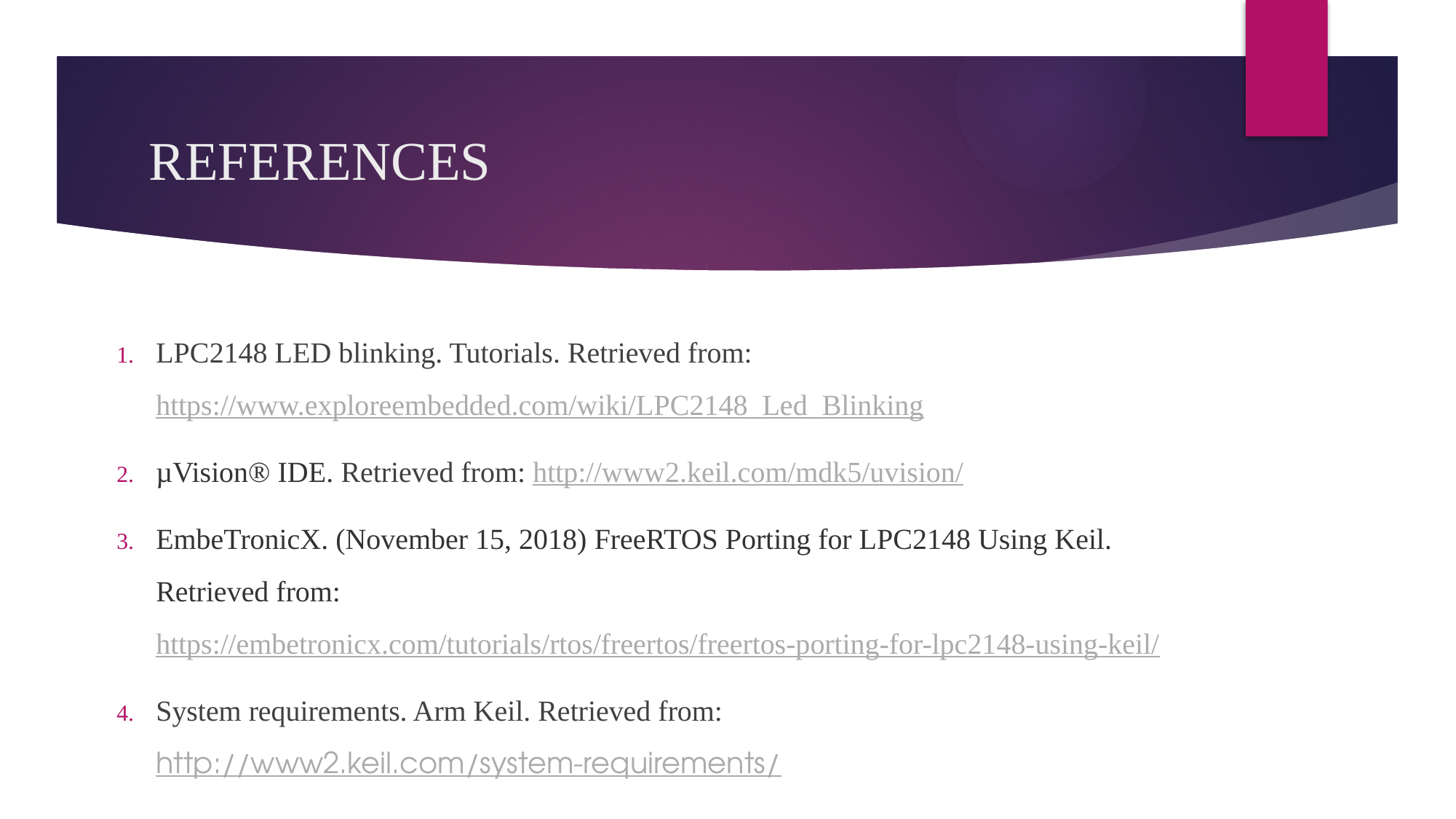

# REFERENCES
LPC2148 LED blinking. Tutorials. Retrieved from: https://www.exploreembedded.com/wiki/LPC2148_Led_Blinking
µVision® IDE. Retrieved from: http://www2.keil.com/mdk5/uvision/
EmbeTronicX. (November 15, 2018) FreeRTOS Porting for LPC2148 Using Keil. Retrieved from: https://embetronicx.com/tutorials/rtos/freertos/freertos-porting-for-lpc2148-using-keil/
System requirements. Arm Keil. Retrieved from: http://www2.keil.com/system-requirements/